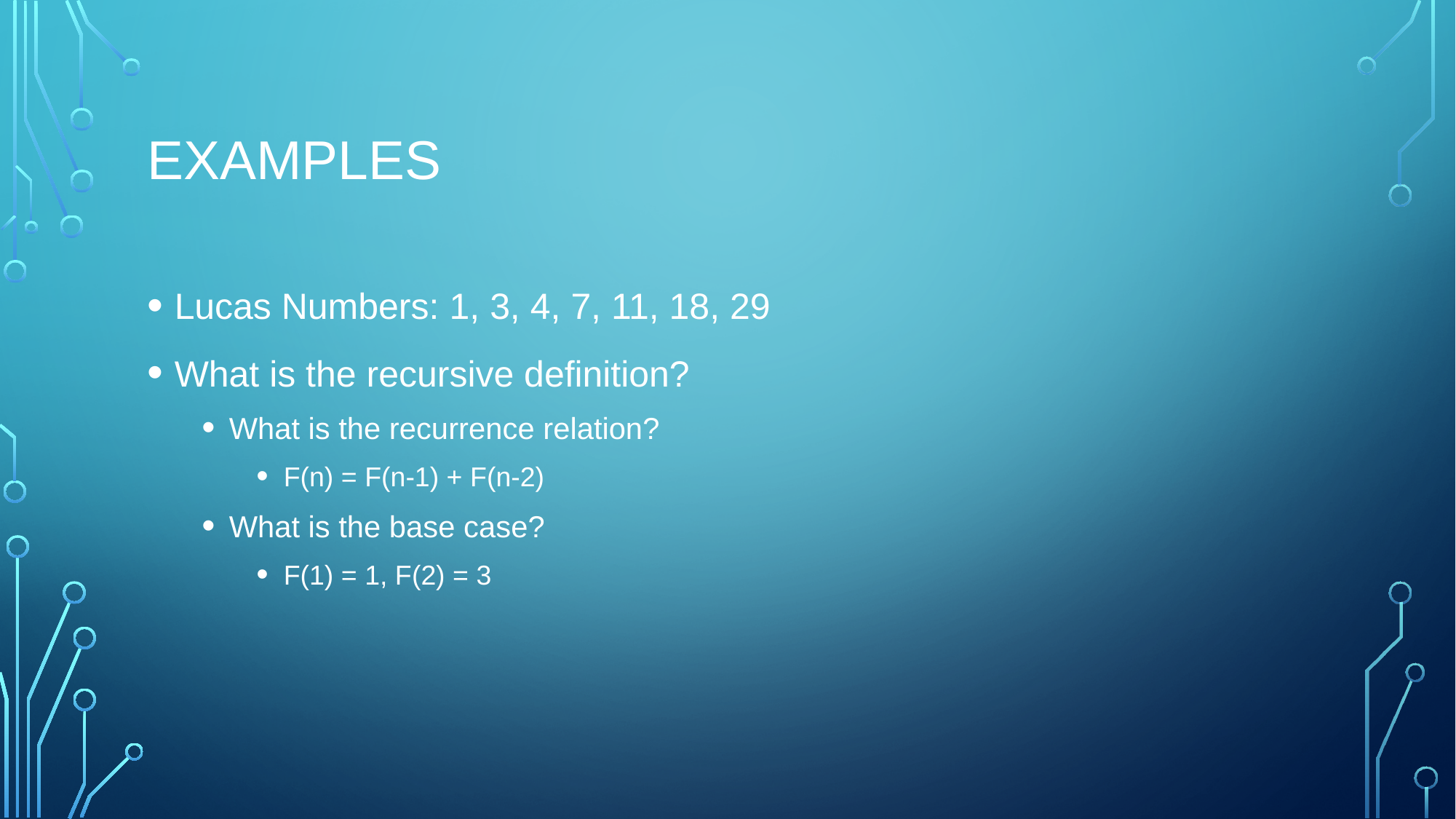

# Examples
Lucas Numbers: 1, 3, 4, 7, 11, 18, 29
What is the recursive definition?
What is the recurrence relation?
F(n) = F(n-1) + F(n-2)
What is the base case?
F(1) = 1, F(2) = 3